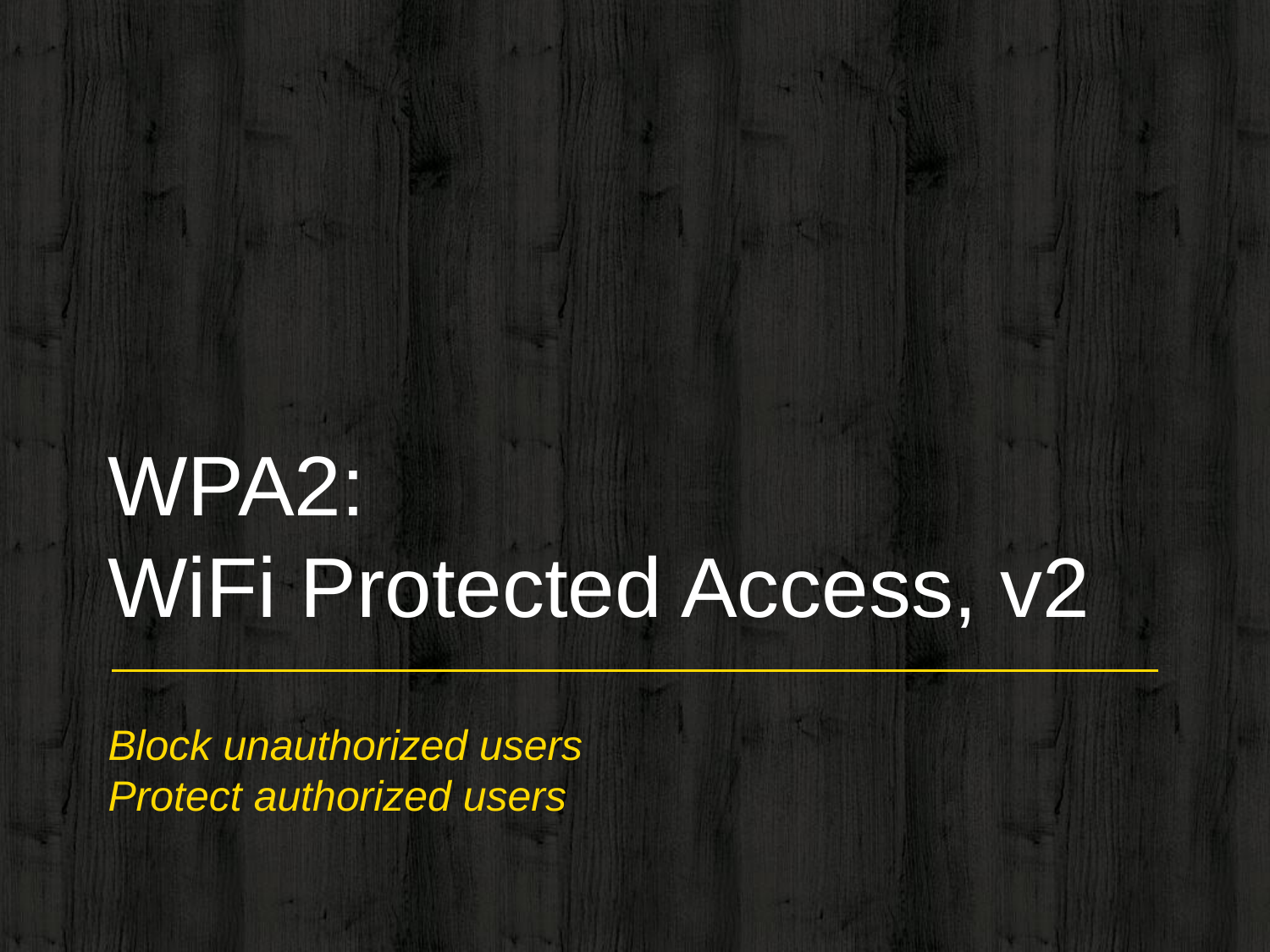

# WPA2: WiFi Protected Access, v2
Block unauthorized users
Protect authorized users